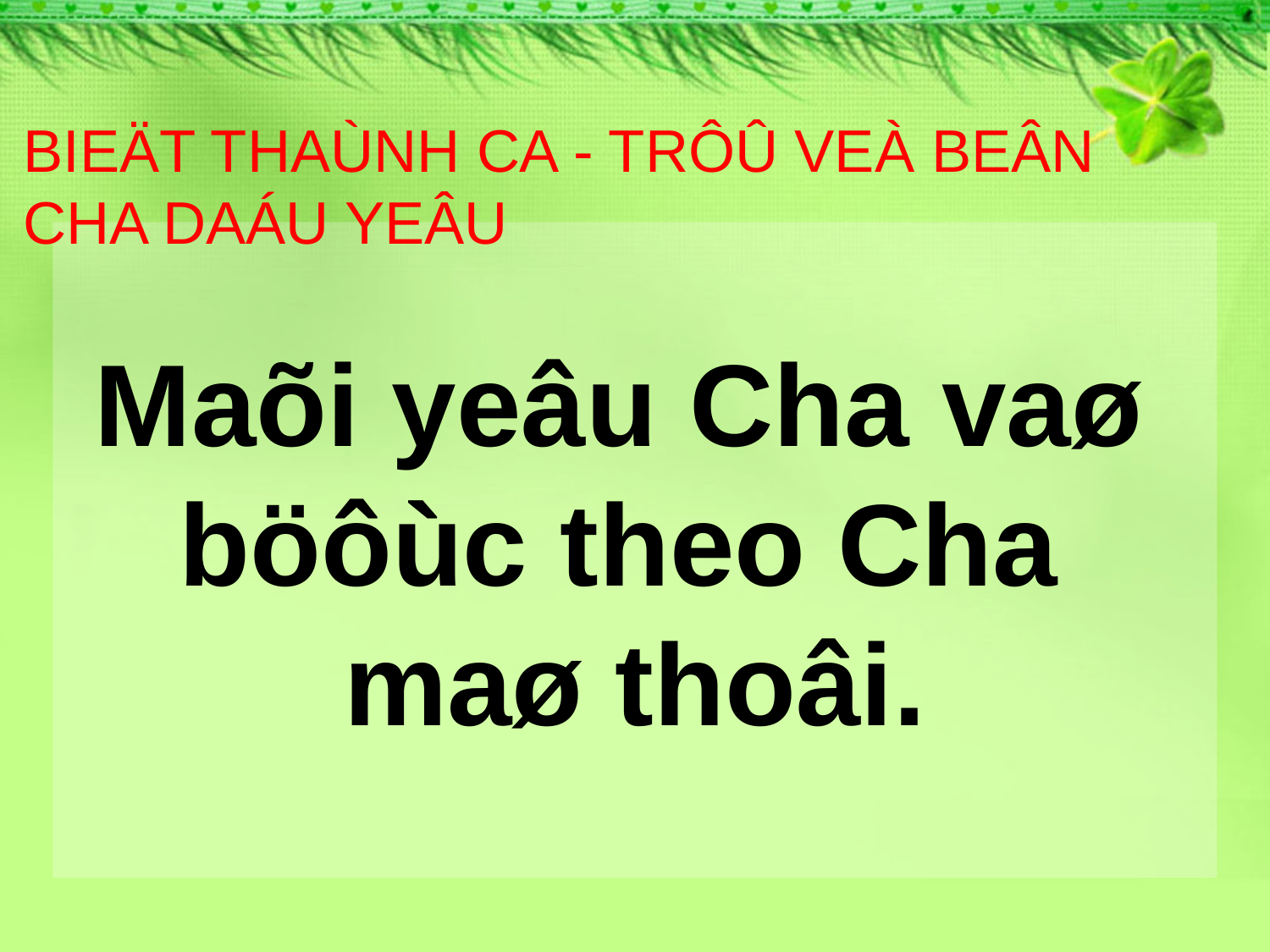

BIEÄT THAÙNH CA - TRÔÛ VEÀ BEÂN CHA DAÁU YEÂU

Maõi yeâu Cha vaø
böôùc theo Cha
maø thoâi.